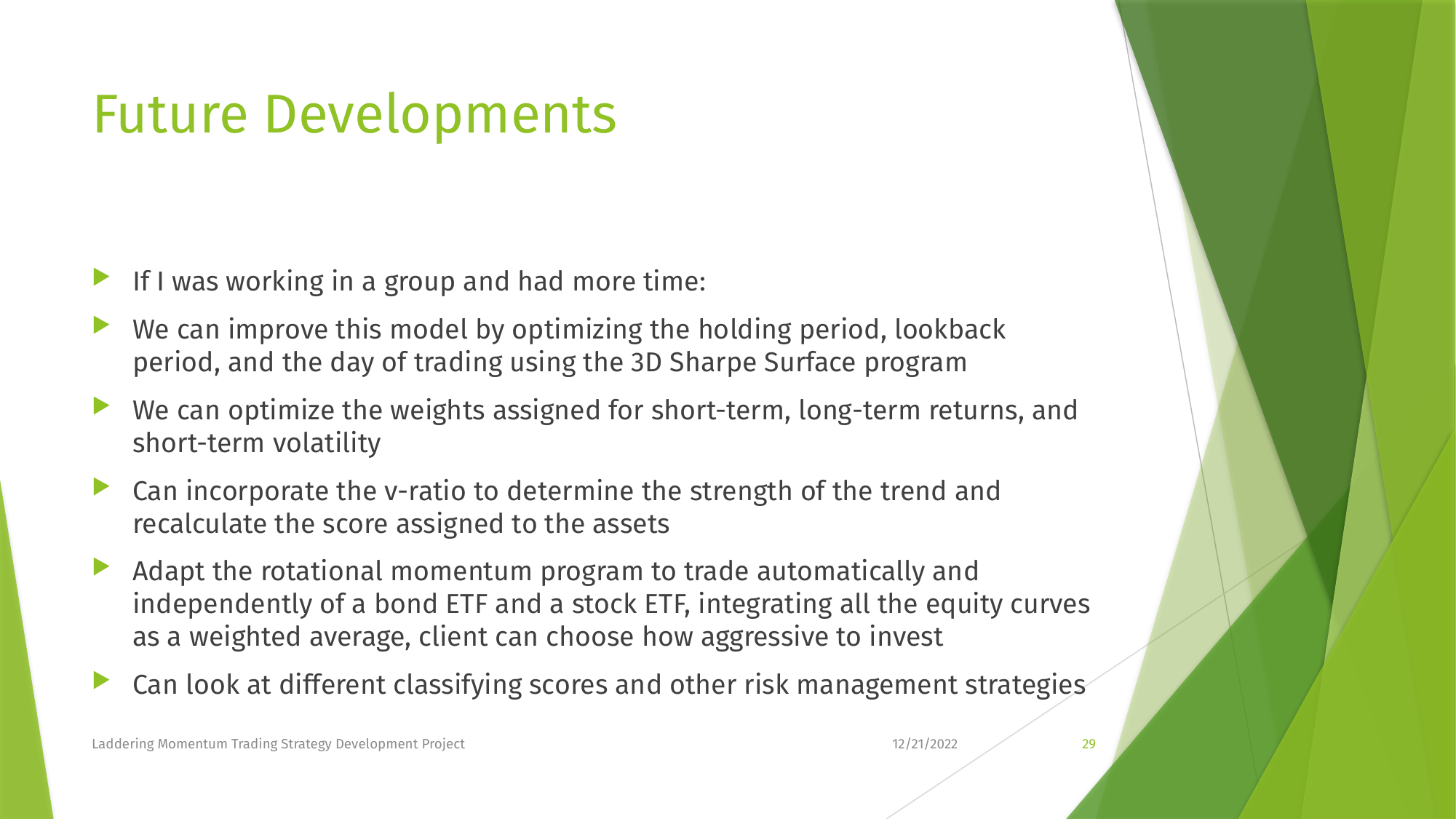

# Future Developments
If I was working in a group and had more time:
We can improve this model by optimizing the holding period, lookback period, and the day of trading using the 3D Sharpe Surface program
We can optimize the weights assigned for short-term, long-term returns, and short-term volatility
Can incorporate the v-ratio to determine the strength of the trend and recalculate the score assigned to the assets
Adapt the rotational momentum program to trade automatically and independently of a bond ETF and a stock ETF, integrating all the equity curves as a weighted average, client can choose how aggressive to invest
Can look at different classifying scores and other risk management strategies

Laddering Momentum Trading Strategy Development Project
12/21/2022
29